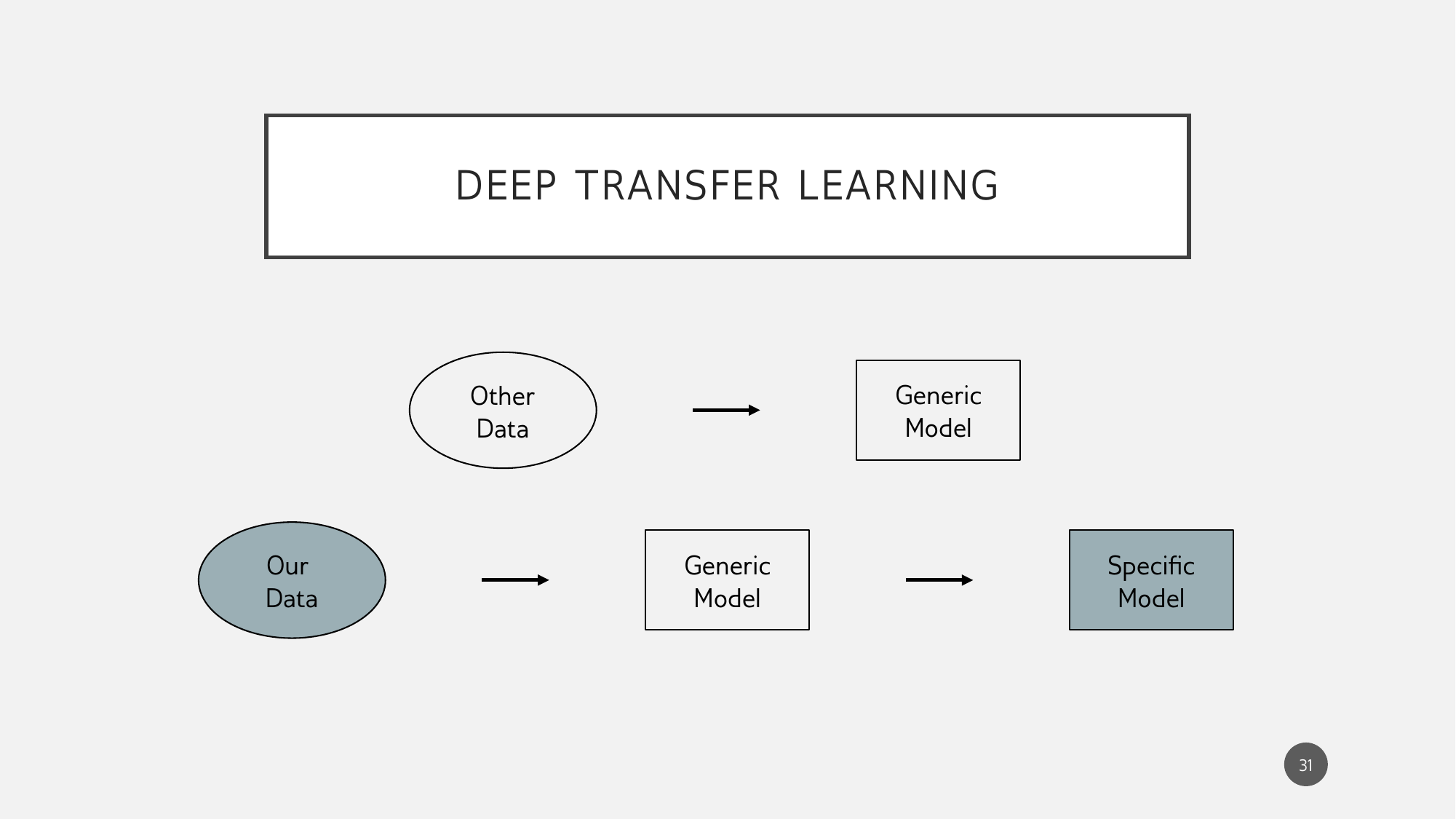

# Deep Transfer Learning
Other Data
Generic Model
Our
Data
Generic Model
Specific Model
31